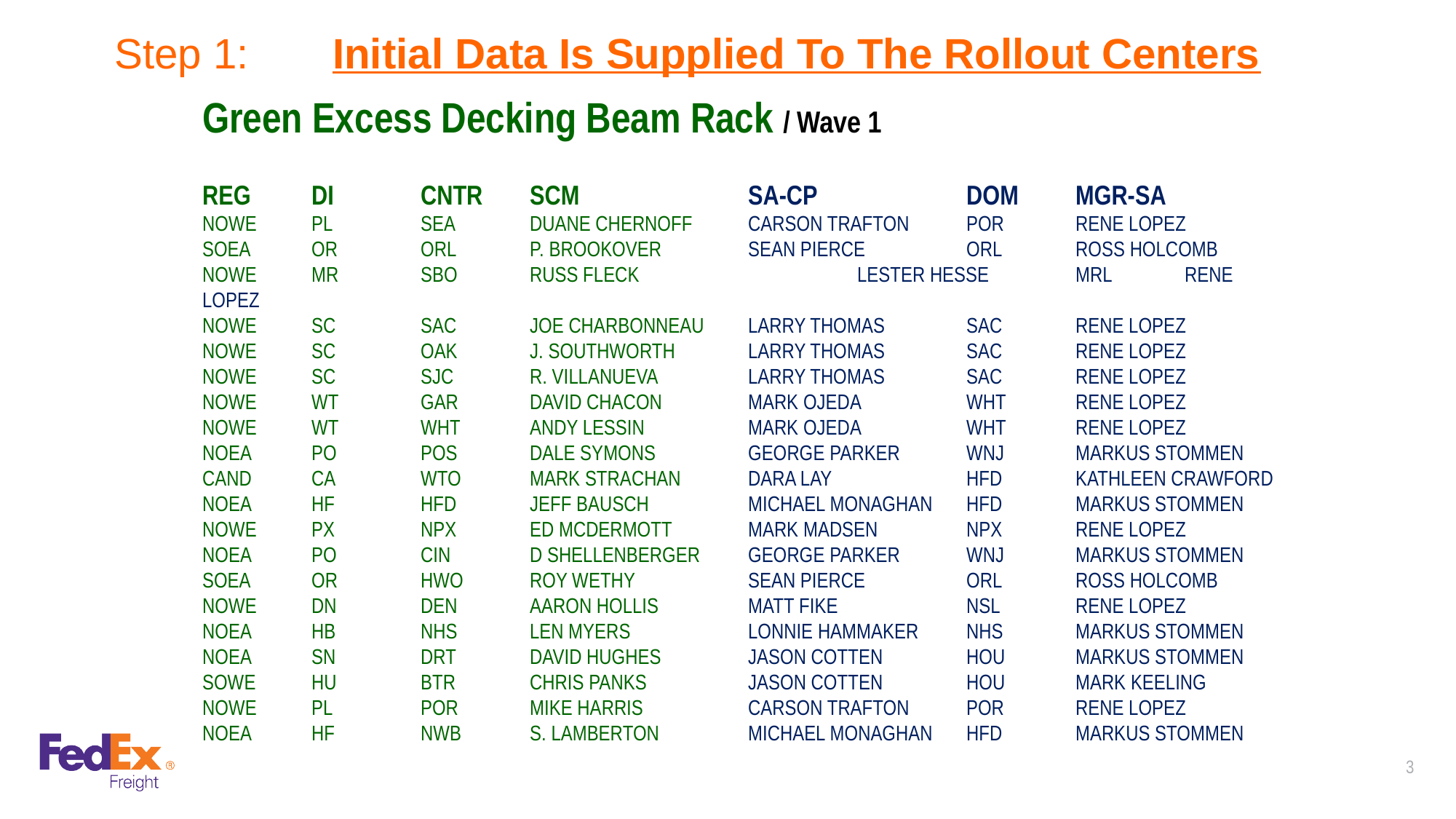

# Step 1:	Initial Data Is Supplied To The Rollout Centers
Green Excess Decking Beam Rack / Wave 1

REG	DI	CNTR	SCM		SA-CP		DOM	MGR-SA
NOWE	PL	SEA	DUANE CHERNOFF	CARSON TRAFTON	POR	RENE LOPEZ
SOEA	OR	ORL	P. BROOKOVER	SEAN PIERCE	ORL	ROSS HOLCOMB
NOWE	MR	SBO	RUSS FLECK		LESTER HESSE	MRL	RENE LOPEZ
NOWE	SC	SAC	JOE CHARBONNEAU	LARRY THOMAS	SAC	RENE LOPEZ
NOWE	SC	OAK	J. SOUTHWORTH	LARRY THOMAS	SAC	RENE LOPEZ
NOWE	SC	SJC	R. VILLANUEVA	LARRY THOMAS	SAC	RENE LOPEZ
NOWE	WT	GAR	DAVID CHACON	MARK OJEDA	WHT	RENE LOPEZ
NOWE	WT	WHT	ANDY LESSIN	MARK OJEDA	WHT	RENE LOPEZ
NOEA	PO	POS	DALE SYMONS	GEORGE PARKER	WNJ	MARKUS STOMMEN
CAND	CA	WTO	MARK STRACHAN	DARA LAY		HFD	KATHLEEN CRAWFORD
NOEA	HF	HFD	JEFF BAUSCH 	MICHAEL MONAGHAN	HFD	MARKUS STOMMEN
NOWE	PX	NPX	ED MCDERMOTT	MARK MADSEN	NPX	RENE LOPEZ
NOEA	PO	CIN	D SHELLENBERGER 	GEORGE PARKER	WNJ	MARKUS STOMMEN
SOEA	OR	HWO	ROY WETHY		SEAN PIERCE	ORL	ROSS HOLCOMB
NOWE	DN	DEN	AARON HOLLIS	MATT FIKE		NSL	RENE LOPEZ
NOEA	HB	NHS	LEN MYERS 		LONNIE HAMMAKER	NHS	MARKUS STOMMEN
NOEA	SN	DRT	DAVID HUGHES	JASON COTTEN	HOU	MARKUS STOMMEN
SOWE	HU	BTR	CHRIS PANKS	JASON COTTEN	HOU	MARK KEELING
NOWE	PL	POR	MIKE HARRIS	CARSON TRAFTON	POR	RENE LOPEZ
NOEA	HF	NWB	S. LAMBERTON	MICHAEL MONAGHAN	HFD	MARKUS STOMMEN

3